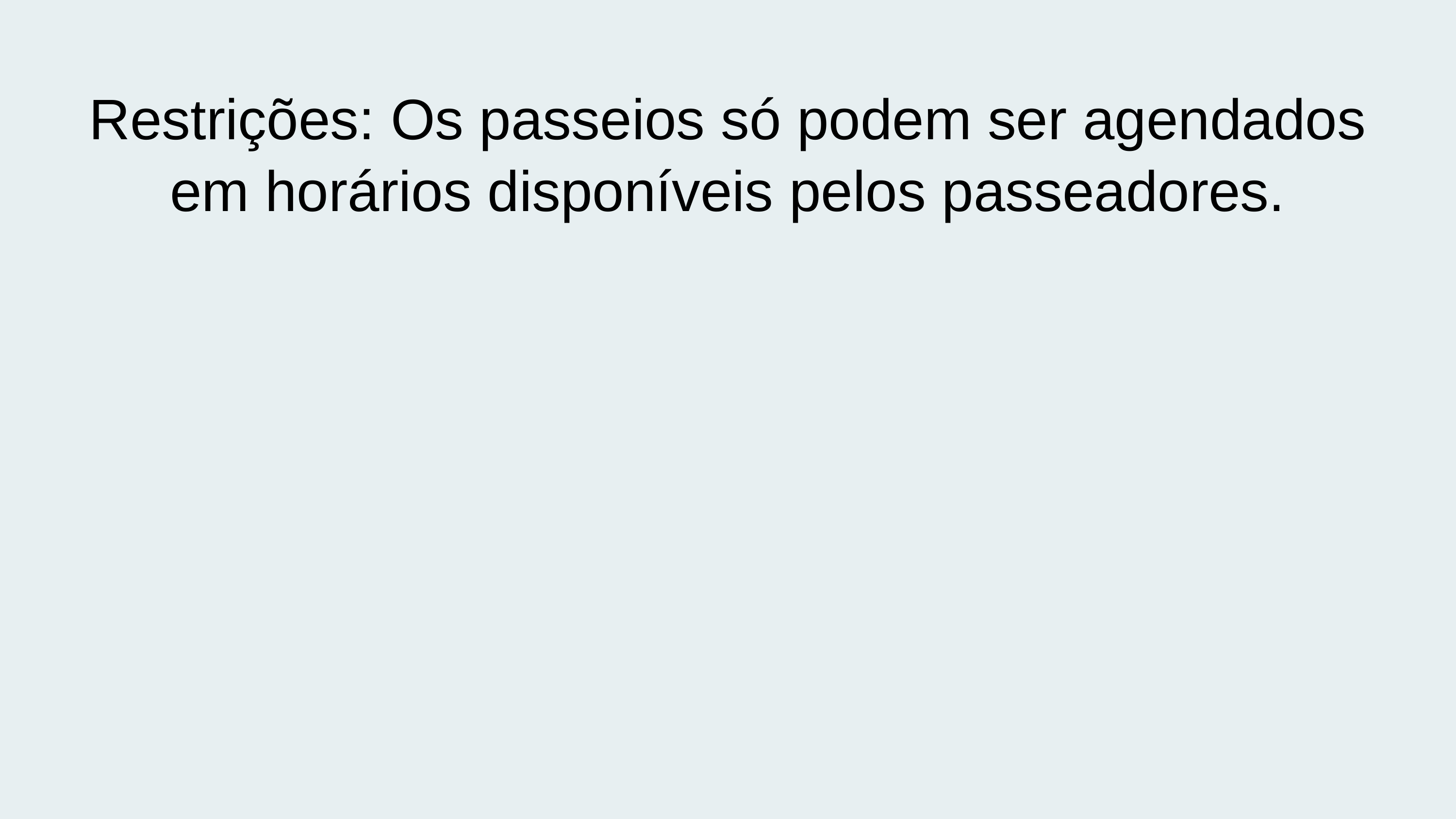

Restrições: Os passeios só podem ser agendados em horários disponíveis pelos passeadores.